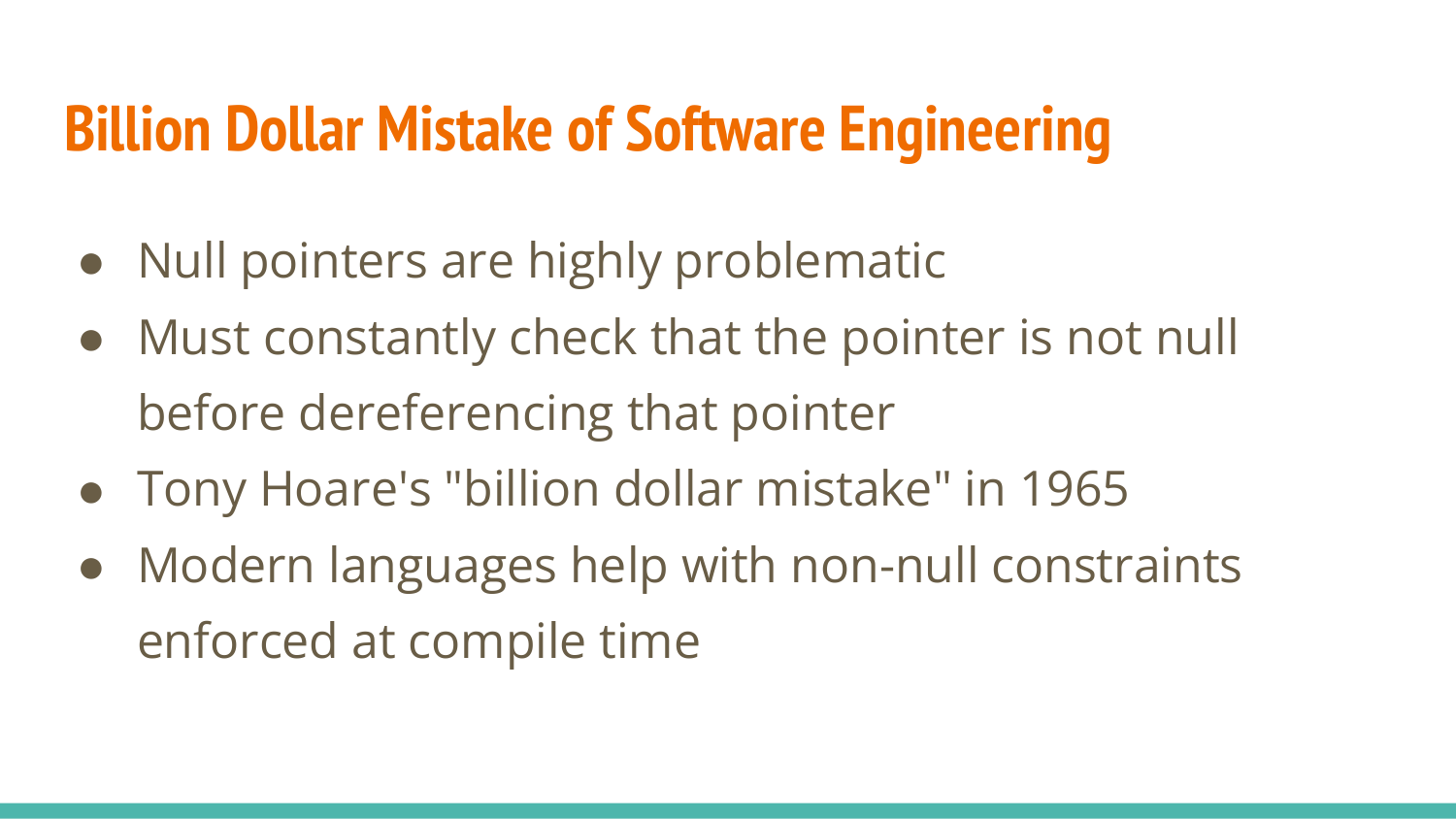

# Billion Dollar Mistake of Software Engineering
Null pointers are highly problematic
Must constantly check that the pointer is not null before dereferencing that pointer
Tony Hoare's "billion dollar mistake" in 1965
Modern languages help with non-null constraints enforced at compile time